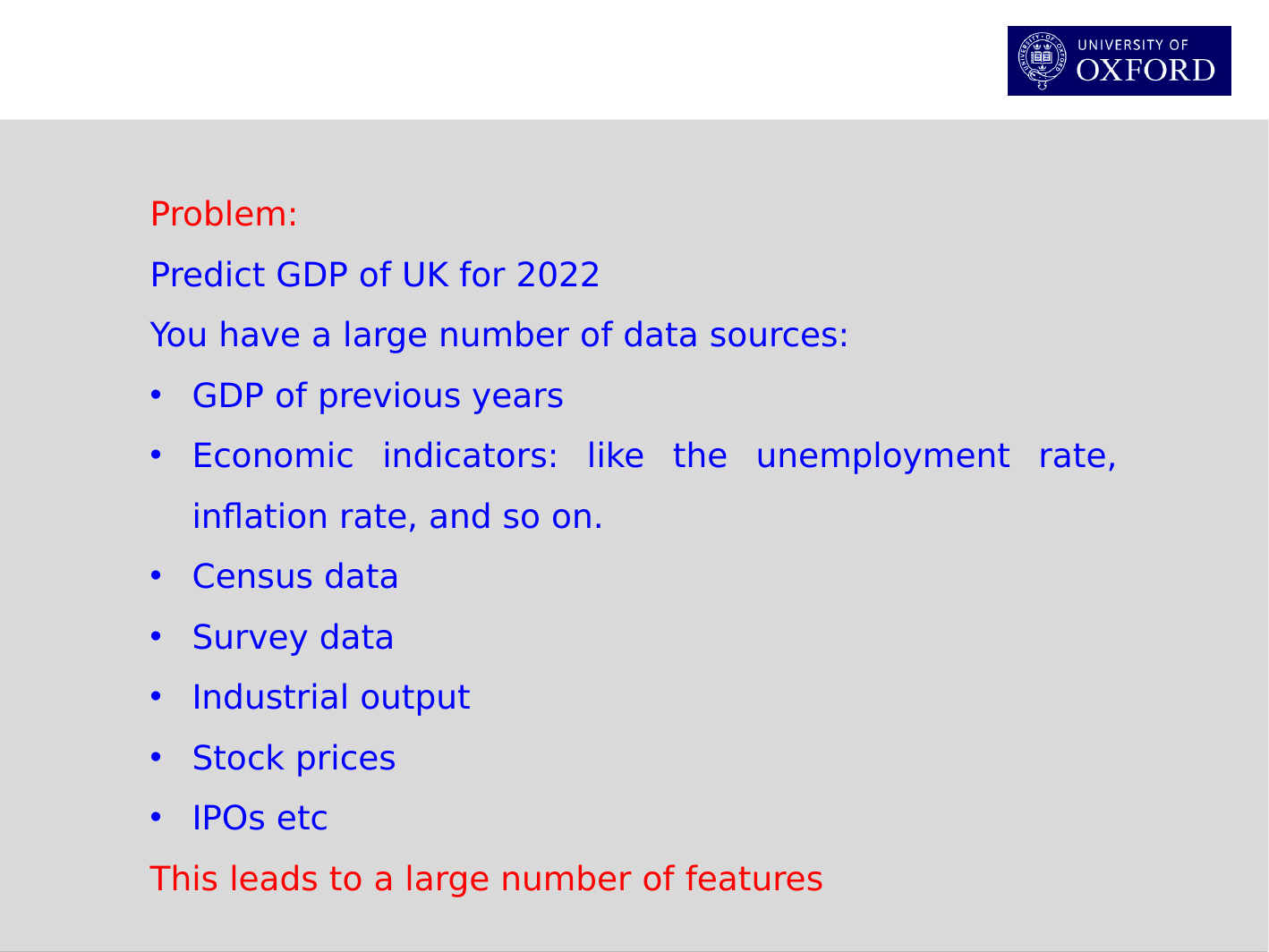

Problem:
Predict GDP of UK for 2022
You have a large number of data sources:
GDP of previous years
Economic indicators: like the unemployment rate, inflation rate, and so on.
Census data
Survey data
Industrial output
Stock prices
IPOs etc
This leads to a large number of features